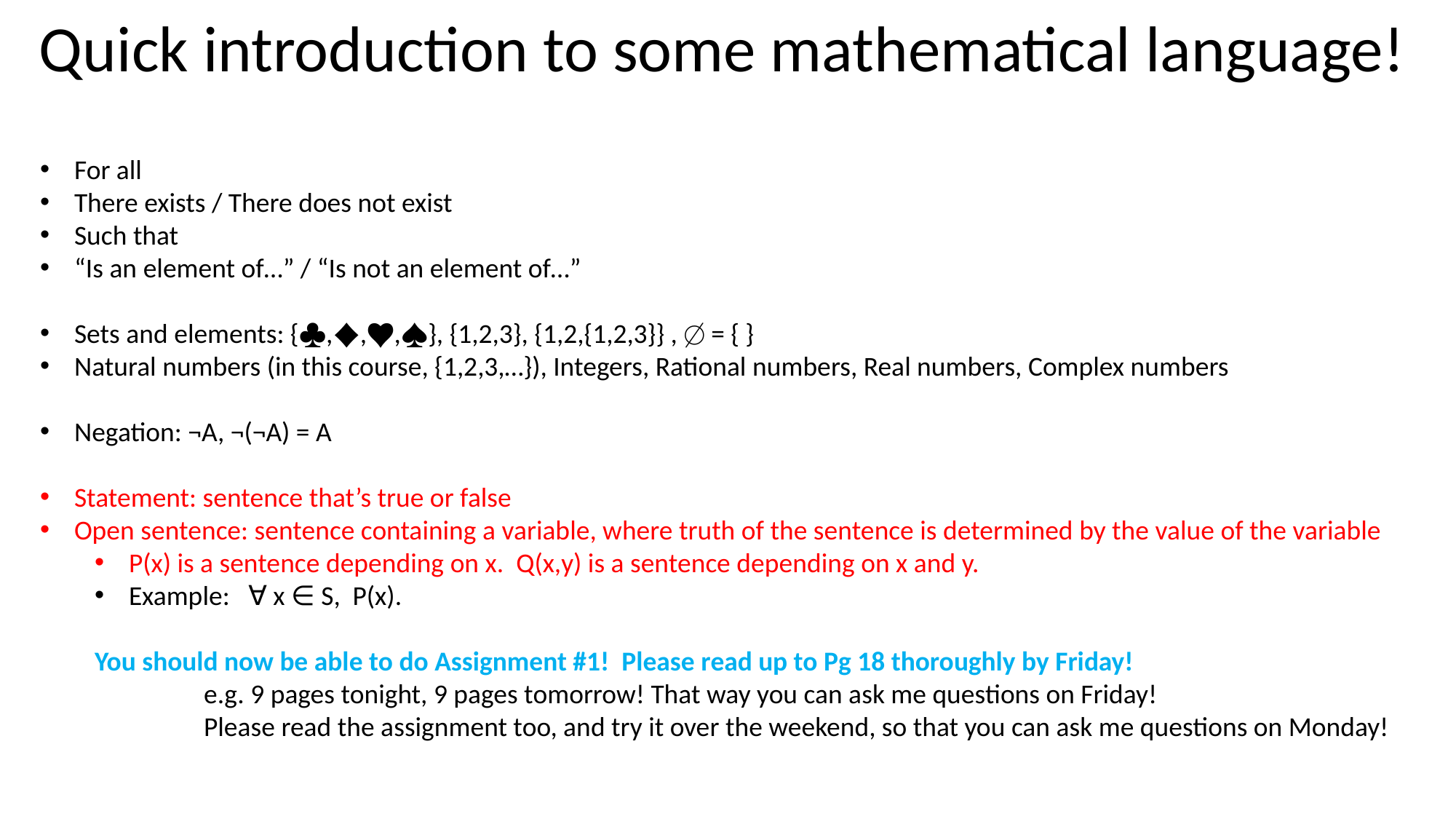

Quick introduction to some mathematical language!
#

For all
There exists / There does not exist
Such that
“Is an element of…” / “Is not an element of…”

Sets and elements: {♣,♦,♥,♠}, {1,2,3}, {1,2,{1,2,3}} , ∅ = { }
Natural numbers (in this course, {1,2,3,…}), Integers, Rational numbers, Real numbers, Complex numbers

Negation: ¬A, ¬(¬A) = A

Statement: sentence that’s true or false
Open sentence: sentence containing a variable, where truth of the sentence is determined by the value of the variable
P(x) is a sentence depending on x.  Q(x,y) is a sentence depending on x and y.
Example:   ∀ x ∈ S,  P(x).

You should now be able to do Assignment #1!  Please read up to Pg 18 thoroughly by Friday!
	e.g. 9 pages tonight, 9 pages tomorrow! That way you can ask me questions on Friday!
	Please read the assignment too, and try it over the weekend, so that you can ask me questions on Monday!